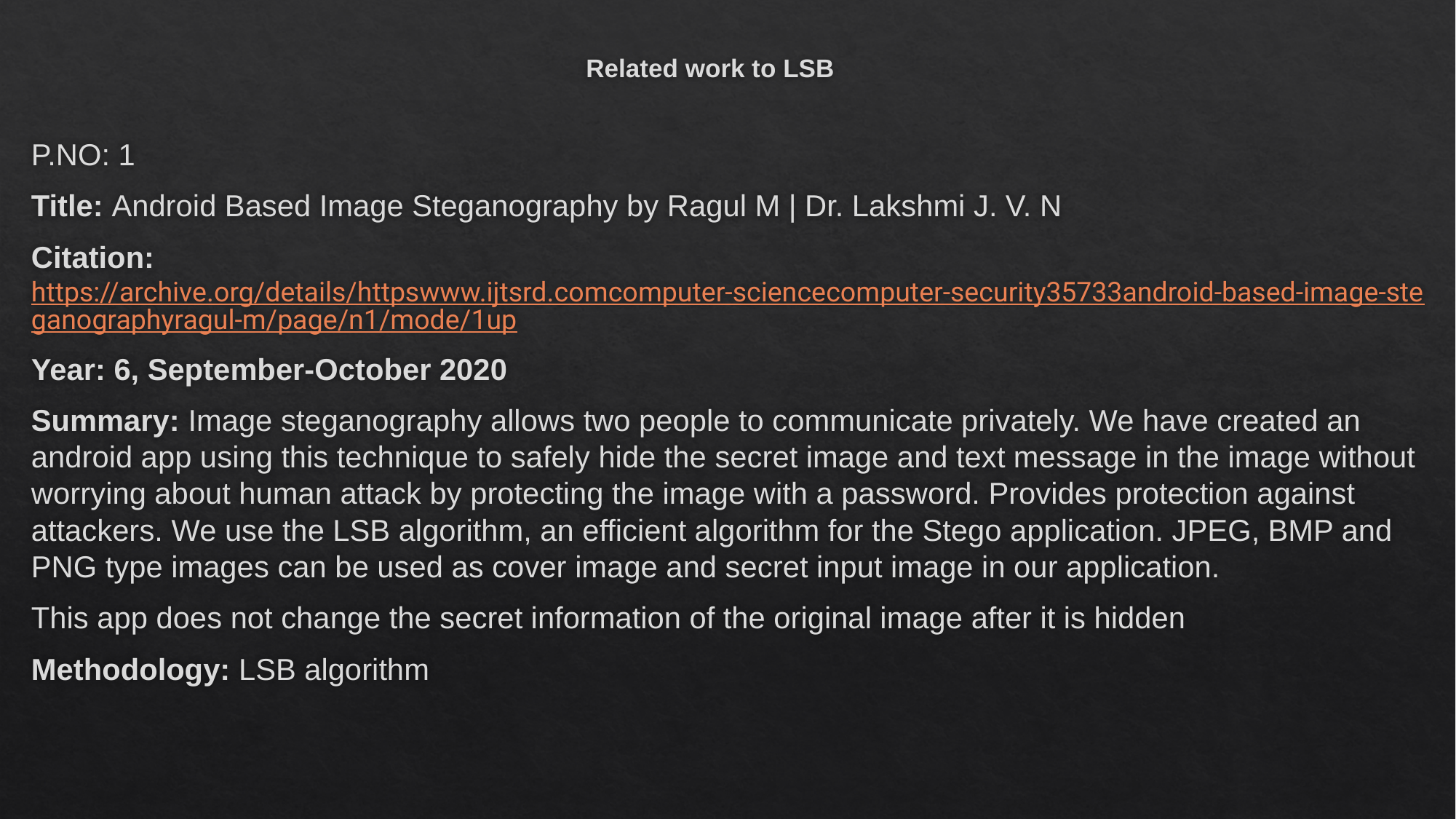

# Related work to LSB
P.NO: 1
Title: Android Based Image Steganography by Ragul M | Dr. Lakshmi J. V. N
Citation: https://archive.org/details/httpswww.ijtsrd.comcomputer-sciencecomputer-security35733android-based-image-steganographyragul-m/page/n1/mode/1up
Year: 6, September-October 2020
Summary: Image steganography allows two people to communicate privately. We have created an android app using this technique to safely hide the secret image and text message in the image without worrying about human attack by protecting the image with a password. Provides protection against attackers. We use the LSB algorithm, an efficient algorithm for the Stego application. JPEG, BMP and PNG type images can be used as cover image and secret input image in our application.
This app does not change the secret information of the original image after it is hidden
Methodology: LSB algorithm